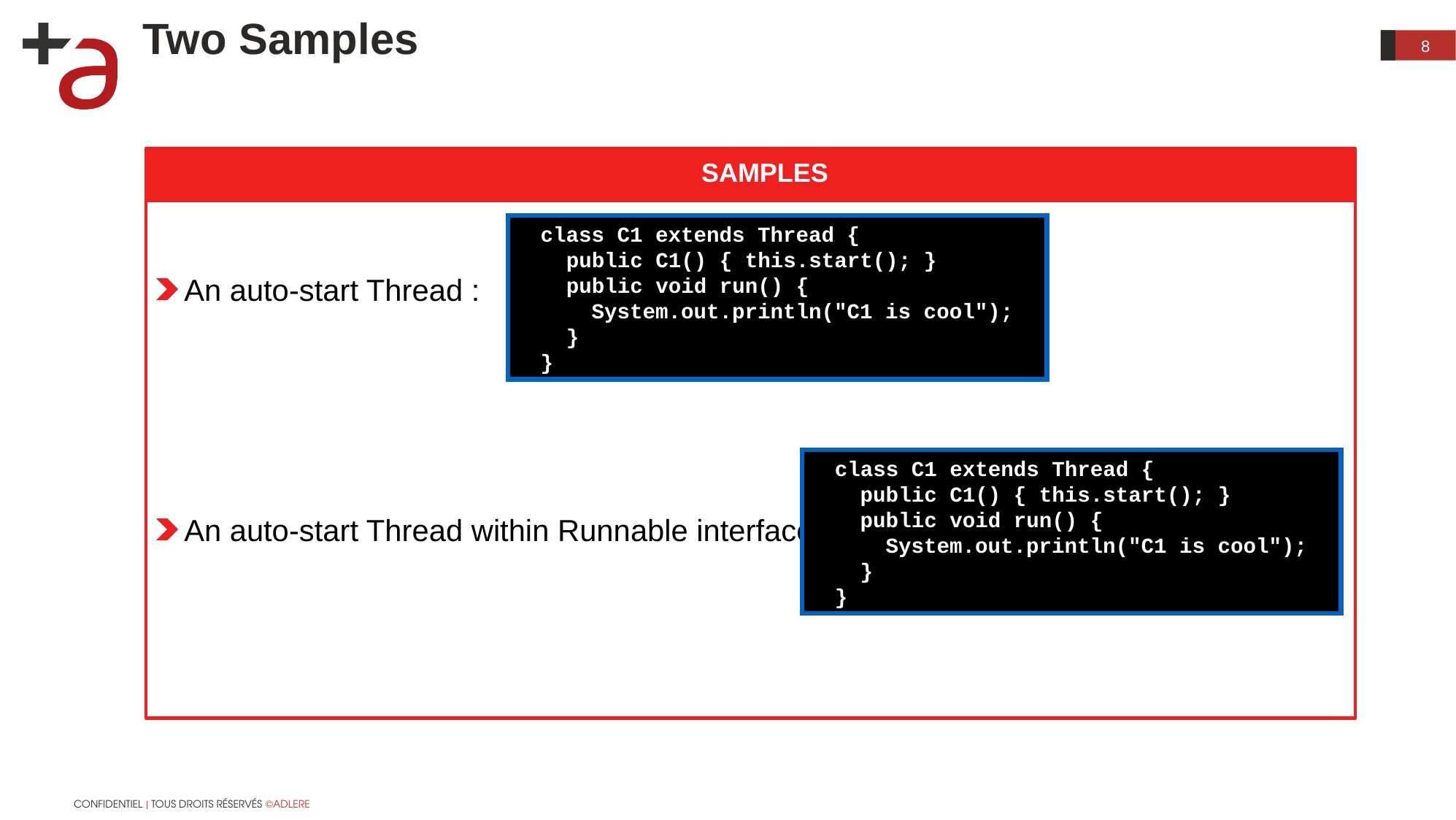

# Two Samples
8

Samples
An auto-start Thread :

An auto-start Thread within Runnable interface :

class C1 extends Thread {
  public C1() { this.start(); }
  public void run() {
    System.out.println("C1 is cool");
  }
}
class C1 extends Thread {
  public C1() { this.start(); }
  public void run() {
    System.out.println("C1 is cool");
  }
}